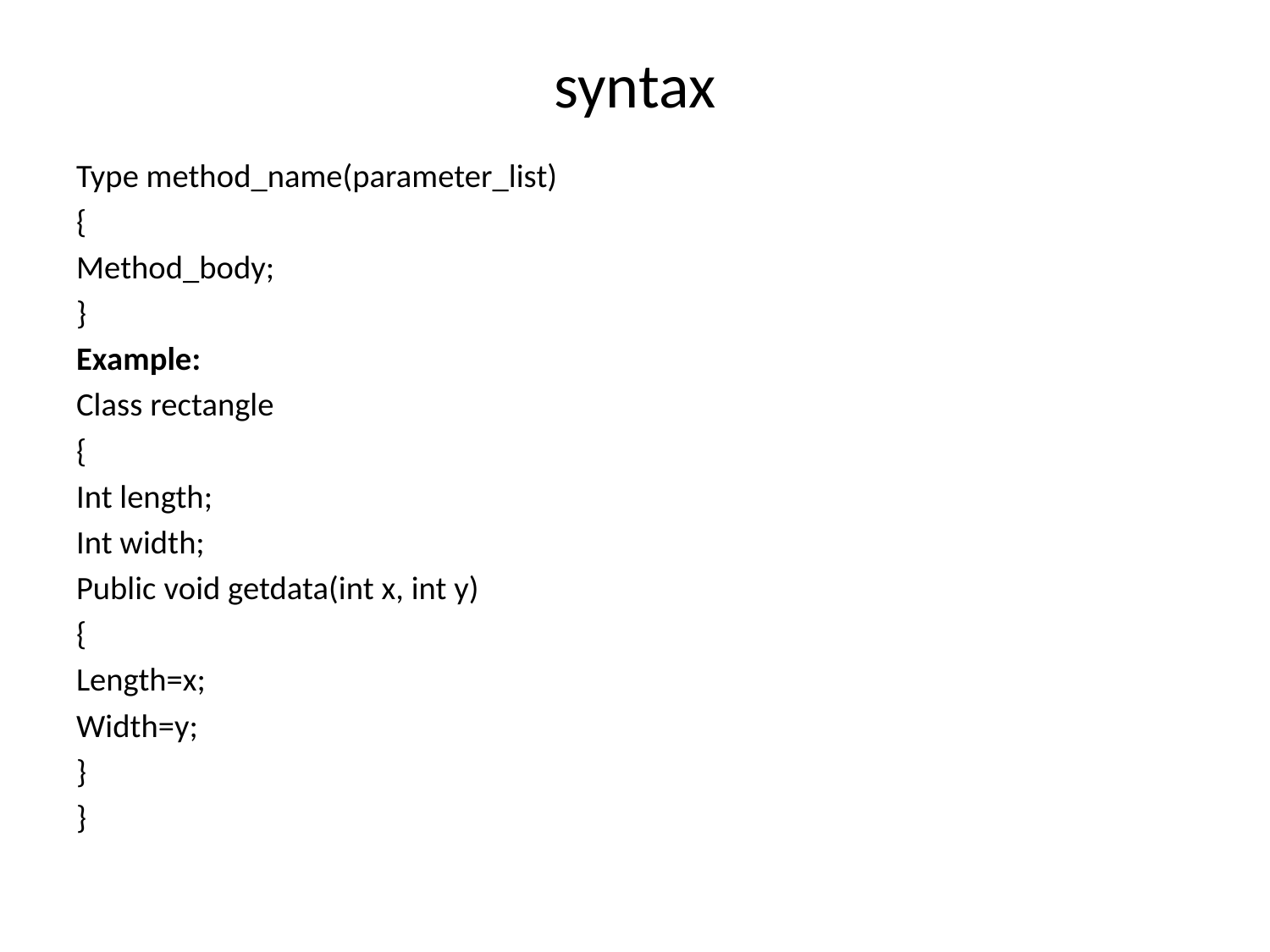

# syntax
Type method_name(parameter_list)
{
Method_body;
}
Example:
Class rectangle
{
Int length;
Int width;
Public void getdata(int x, int y)
{
Length=x;
Width=y;
}
}